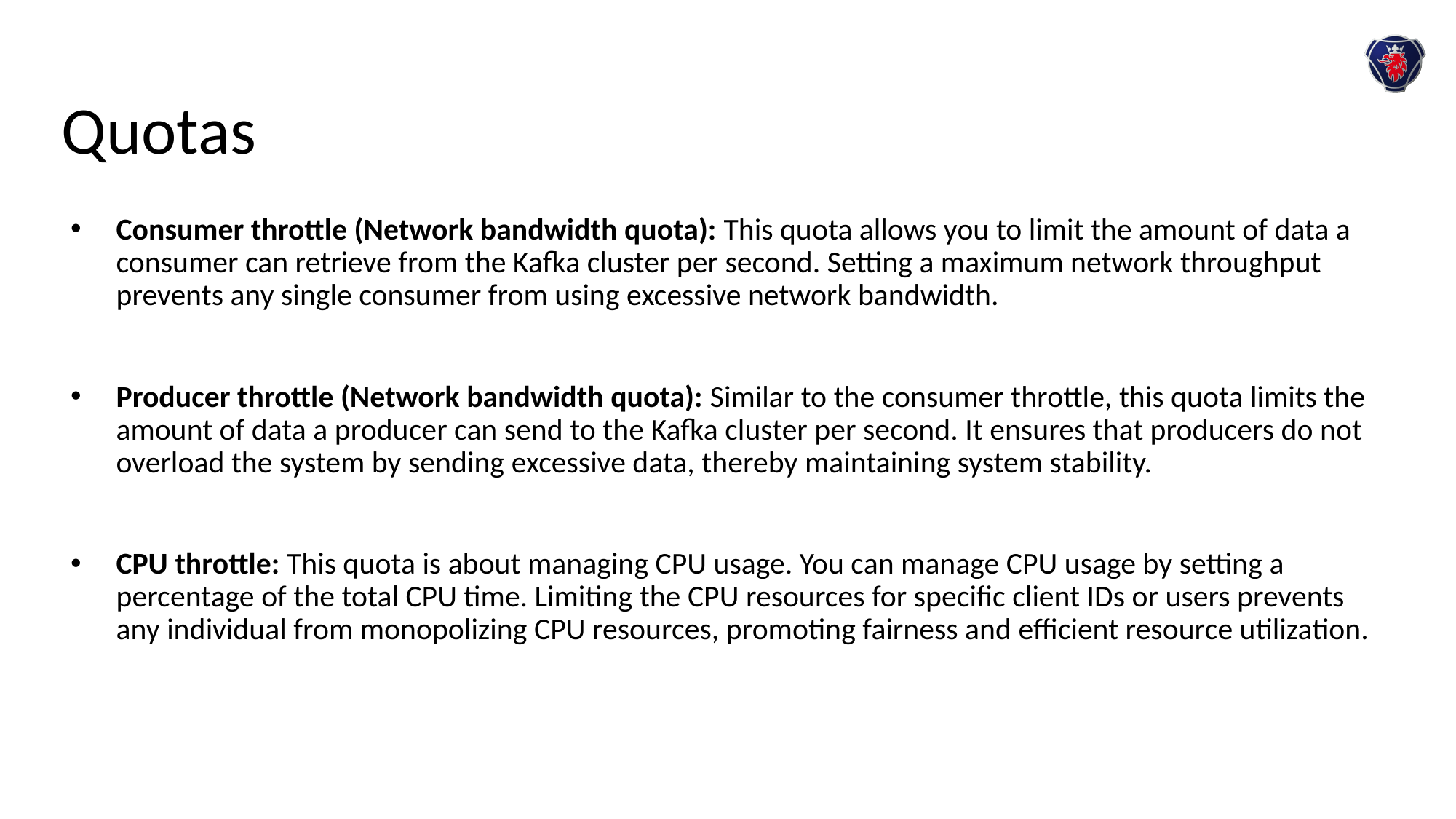

# Quotas
Consumer throttle (Network bandwidth quota): This quota allows you to limit the amount of data a consumer can retrieve from the Kafka cluster per second. Setting a maximum network throughput prevents any single consumer from using excessive network bandwidth.

Producer throttle (Network bandwidth quota): Similar to the consumer throttle, this quota limits the amount of data a producer can send to the Kafka cluster per second. It ensures that producers do not overload the system by sending excessive data, thereby maintaining system stability.

CPU throttle: This quota is about managing CPU usage. You can manage CPU usage by setting a percentage of the total CPU time. Limiting the CPU resources for specific client IDs or users prevents any individual from monopolizing CPU resources, promoting fairness and efficient resource utilization.